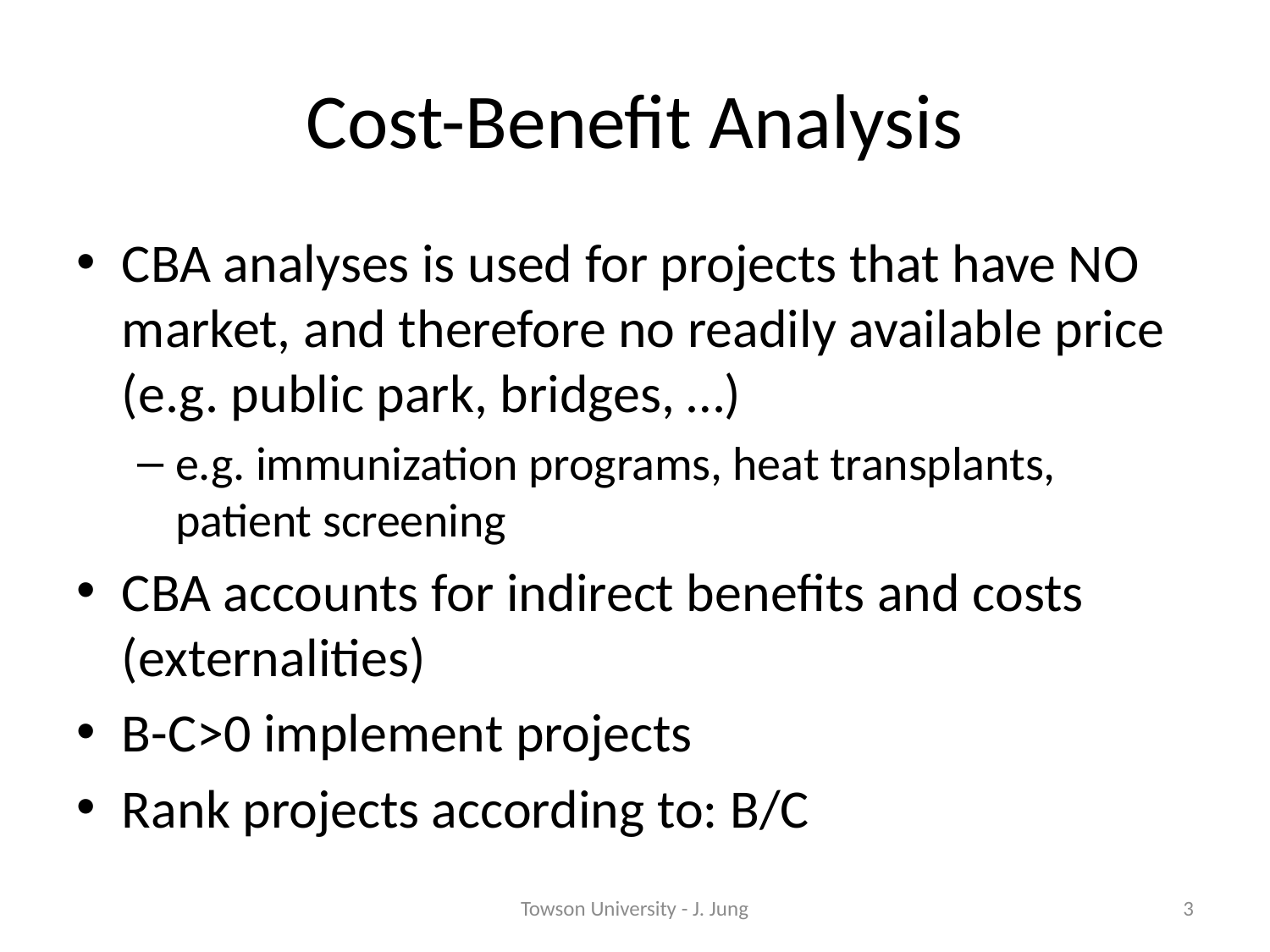

# Cost-Benefit Analysis
CBA analyses is used for projects that have NO market, and therefore no readily available price (e.g. public park, bridges, …)
e.g. immunization programs, heat transplants, patient screening
CBA accounts for indirect benefits and costs (externalities)
B-C>0 implement projects
Rank projects according to: B/C
Towson University - J. Jung
3